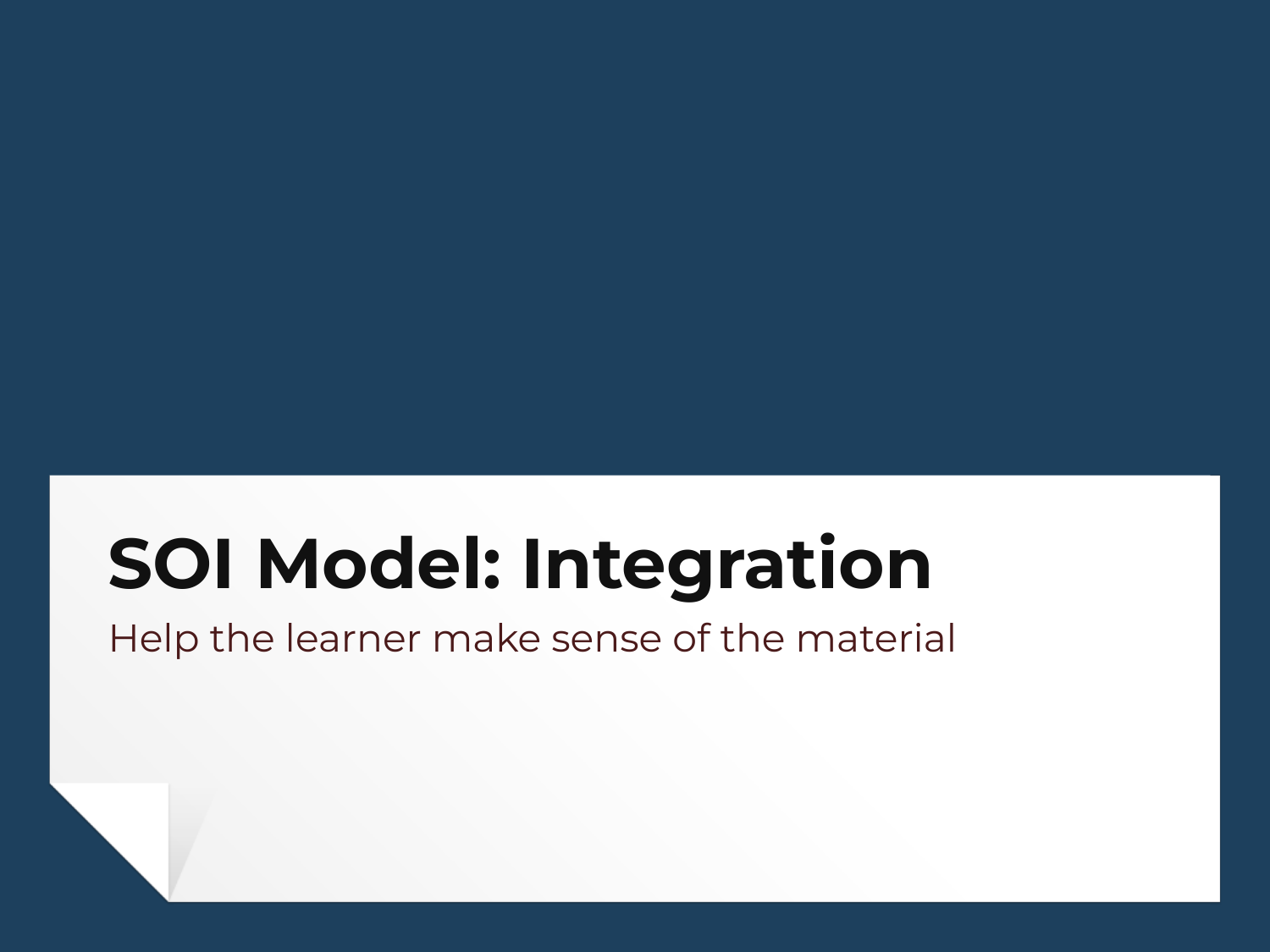

# SOI Model: Integration
Help the learner make sense of the material